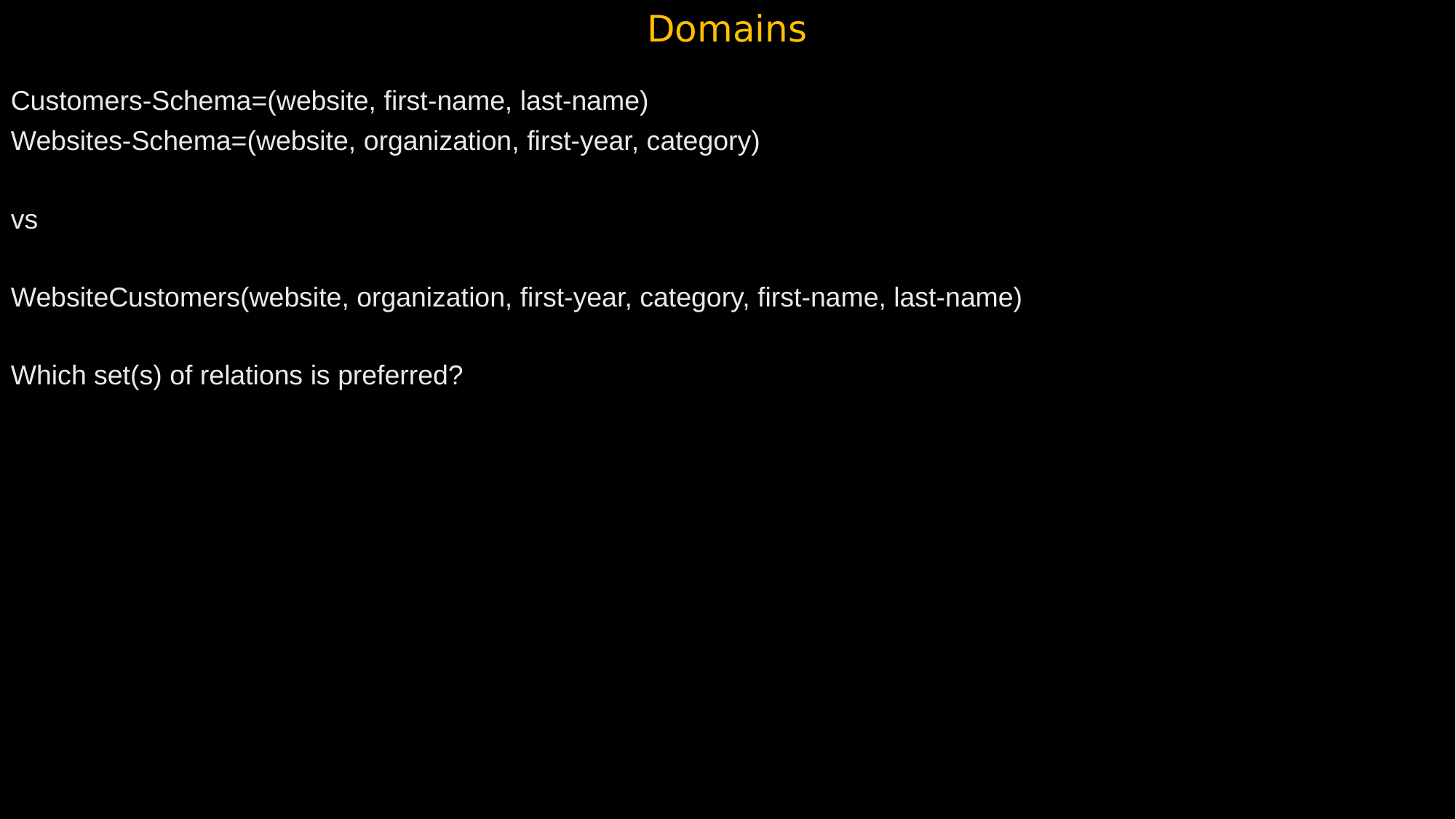

Domains
Customers-Schema=(website, first-name, last-name)‏
Websites-Schema=(website, organization, first-year, category)‏

vs

WebsiteCustomers(website, organization, first-year, category, first-name, last-name)‏

Which set(s) of relations is preferred?